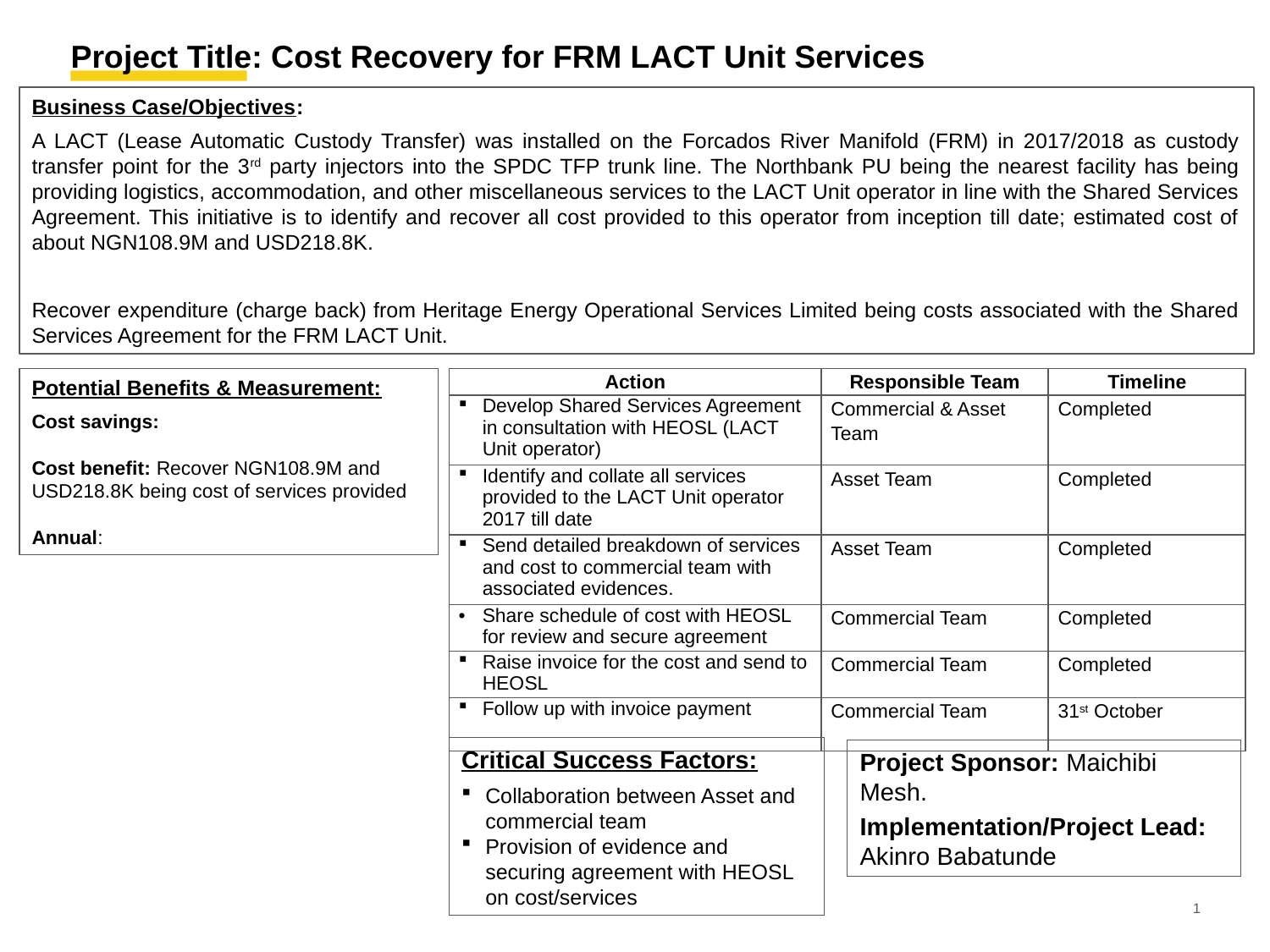

# Project Title: Cost Recovery for FRM LACT Unit Services
Business Case/Objectives:
A LACT (Lease Automatic Custody Transfer) was installed on the Forcados River Manifold (FRM) in 2017/2018 as custody transfer point for the 3rd party injectors into the SPDC TFP trunk line. The Northbank PU being the nearest facility has being providing logistics, accommodation, and other miscellaneous services to the LACT Unit operator in line with the Shared Services Agreement. This initiative is to identify and recover all cost provided to this operator from inception till date; estimated cost of about NGN108.9M and USD218.8K.

Recover expenditure (charge back) from Heritage Energy Operational Services Limited being costs associated with the Shared Services Agreement for the FRM LACT Unit.
Potential Benefits & Measurement:
Cost savings:

Cost benefit: Recover NGN108.9M and USD218.8K being cost of services provided

Annual:
| Action | Responsible Team | Timeline |
| --- | --- | --- |
| Develop Shared Services Agreement in consultation with HEOSL (LACT Unit operator) | Commercial & Asset Team | Completed |
| Identify and collate all services provided to the LACT Unit operator 2017 till date | Asset Team | Completed |
| Send detailed breakdown of services and cost to commercial team with associated evidences. | Asset Team | Completed |
| Share schedule of cost with HEOSL for review and secure agreement | Commercial Team | Completed |
| Raise invoice for the cost and send to HEOSL | Commercial Team | Completed |
| Follow up with invoice payment | Commercial Team | 31st October |
Critical Success Factors:
Collaboration between Asset and commercial team
Provision of evidence and securing agreement with HEOSL on cost/services
Project Sponsor: Maichibi Mesh.
Implementation/Project Lead: Akinro Babatunde
1